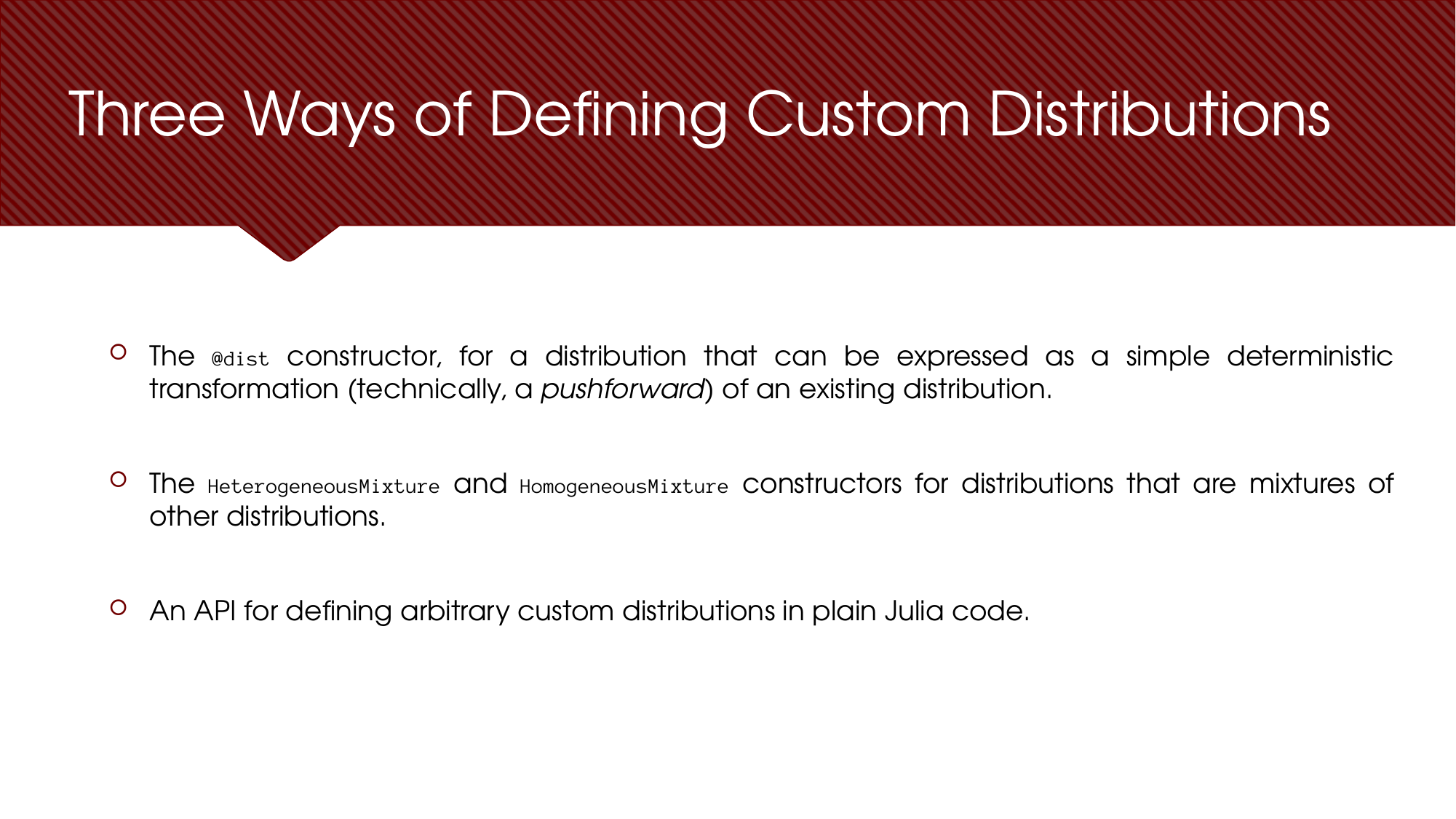

# Three Ways of Defining Custom Distributions
The @dist constructor, for a distribution that can be expressed as a simple deterministic transformation (technically, a pushforward) of an existing distribution.

The HeterogeneousMixture and HomogeneousMixture constructors for distributions that are mixtures of other distributions.

An API for defining arbitrary custom distributions in plain Julia code.